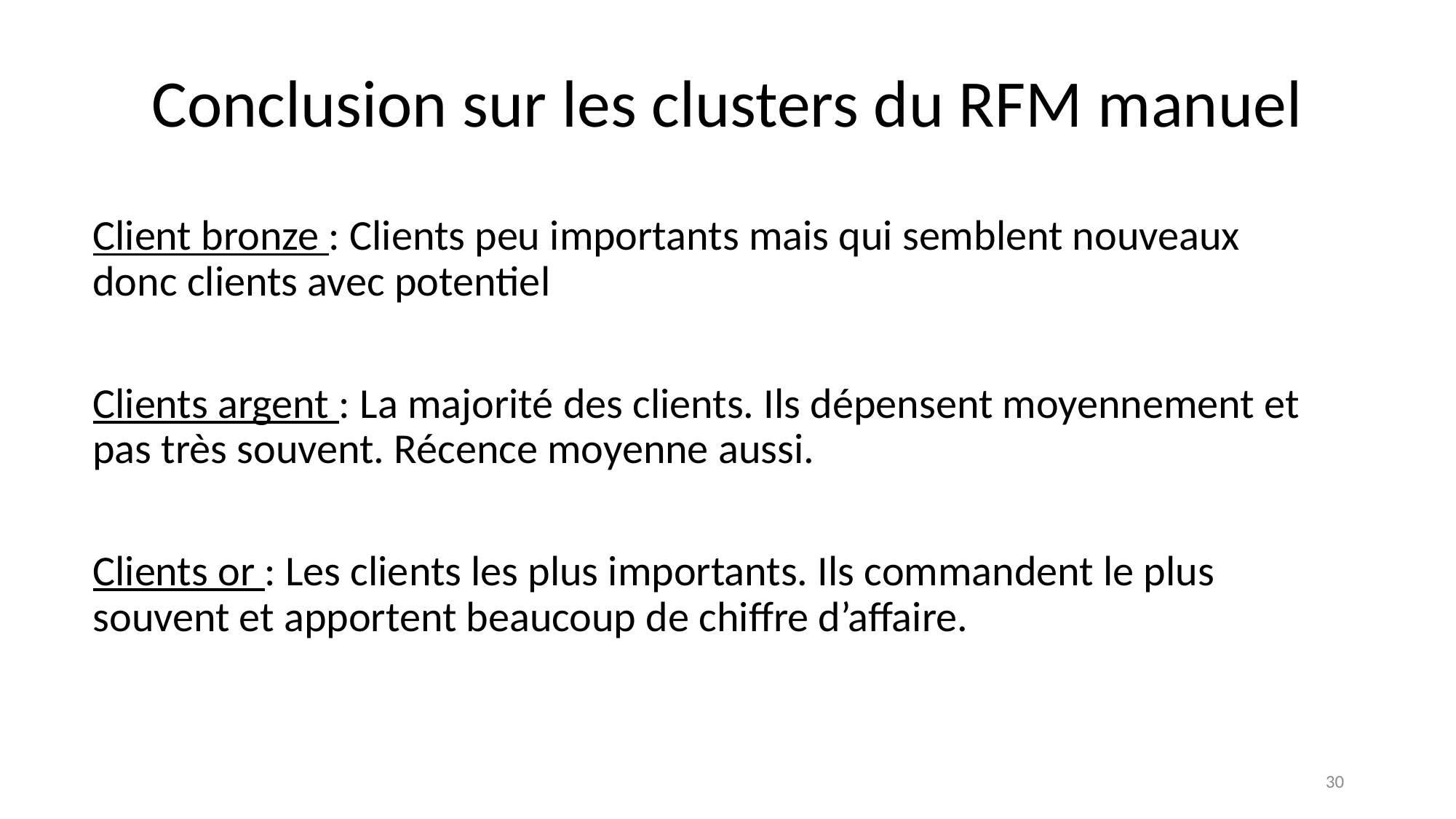

# Conclusion sur les clusters du RFM manuel
Client bronze : Clients peu importants mais qui semblent nouveaux donc clients avec potentiel

Clients argent : La majorité des clients. Ils dépensent moyennement et pas très souvent. Récence moyenne aussi.

Clients or : Les clients les plus importants. Ils commandent le plus souvent et apportent beaucoup de chiffre d’affaire.
30